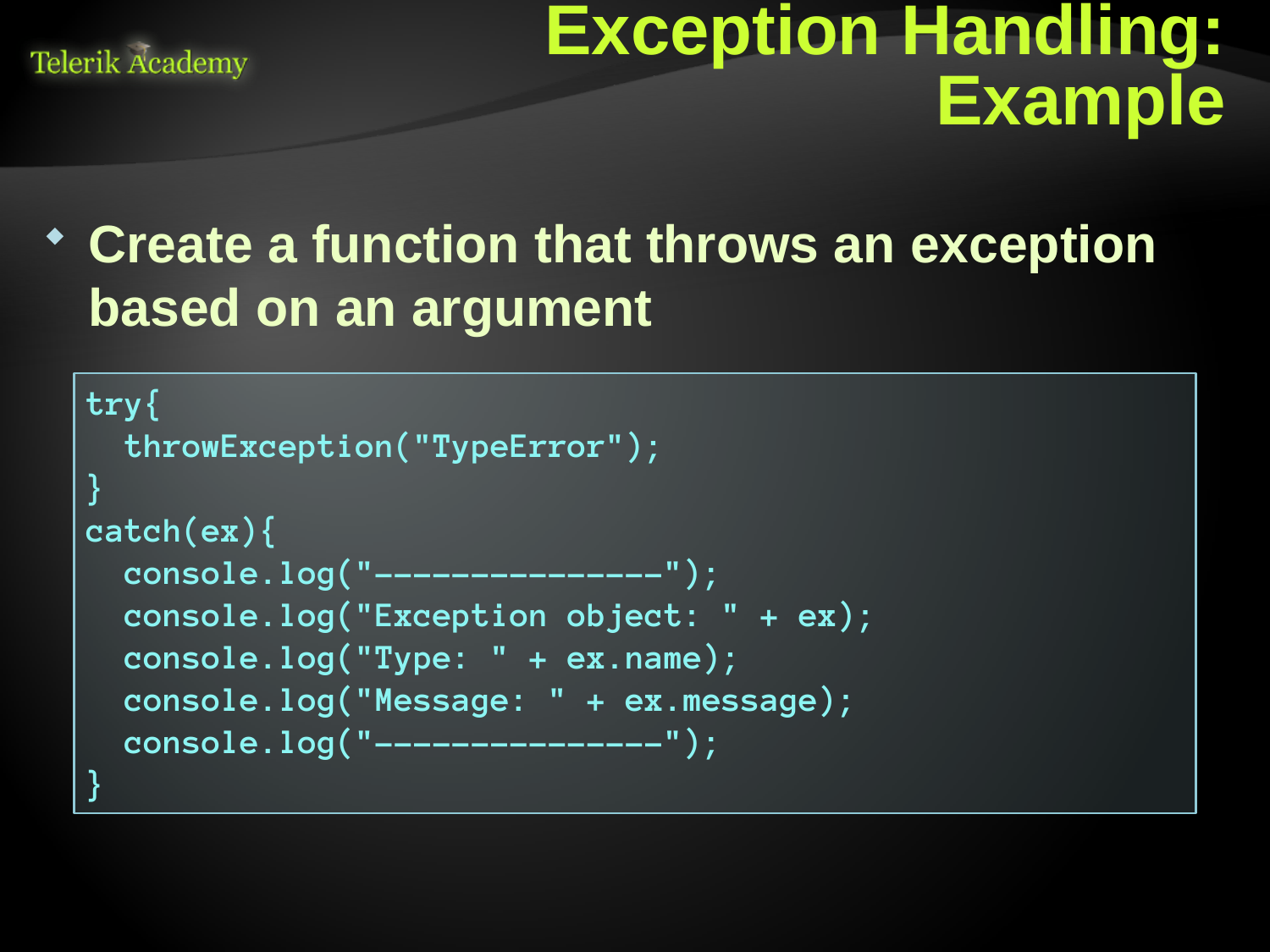

# Exception Handling: Example
Create a function that throws an exception based on an argument
try{
  throwException("TypeError");
}
catch(ex){
  console.log("---------------");
  console.log("Exception object: " + ex);
  console.log("Type: " + ex.name);
  console.log("Message: " + ex.message);
  console.log("---------------");
}